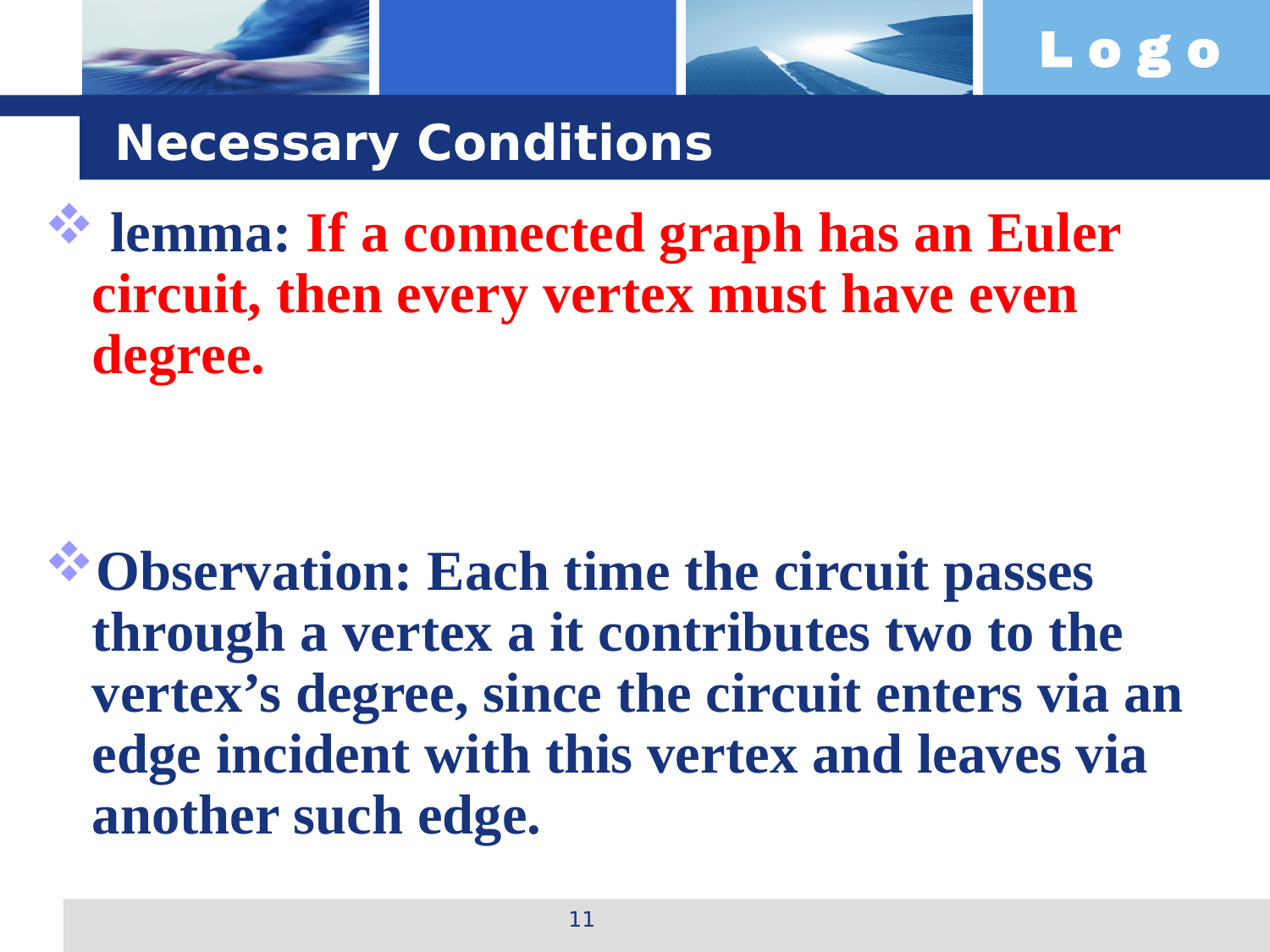

# Necessary Conditions
 lemma: If a connected graph has an Euler circuit, then every vertex must have even degree.

Observation: Each time the circuit passes through a vertex a it contributes two to the vertex’s degree, since the circuit enters via an edge incident with this vertex and leaves via another such edge.
11